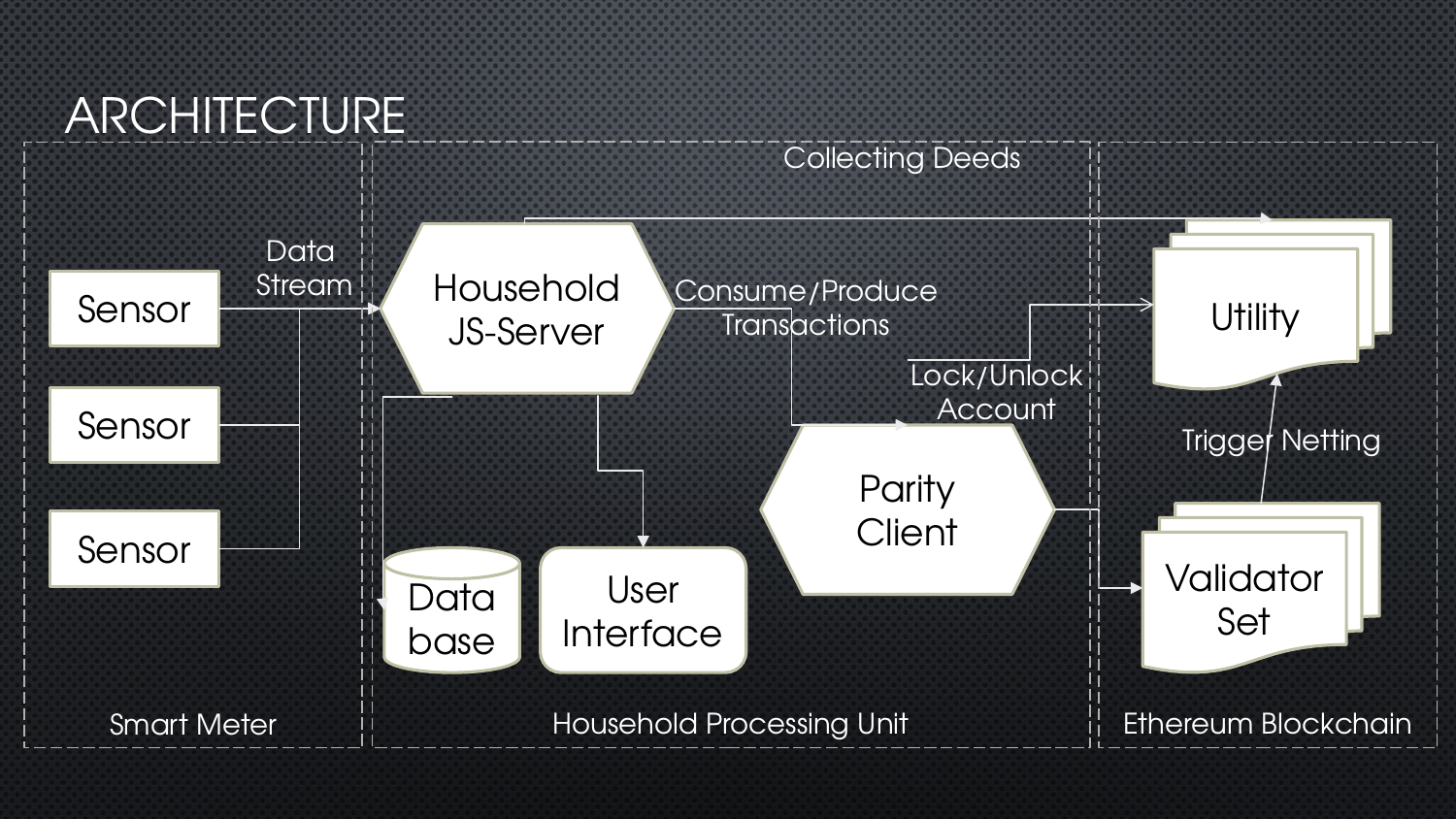

# Architecture
Collecting Deeds

Utility
Household JS-Server
Data
Stream
Consume/Produce
Transactions
Sensor
Lock/Unlock
Account
Sensor
Trigger Netting
Parity Client
Validator Set
Sensor
Database
User Interface
Household Processing Unit
Ethereum Blockchain
Smart Meter